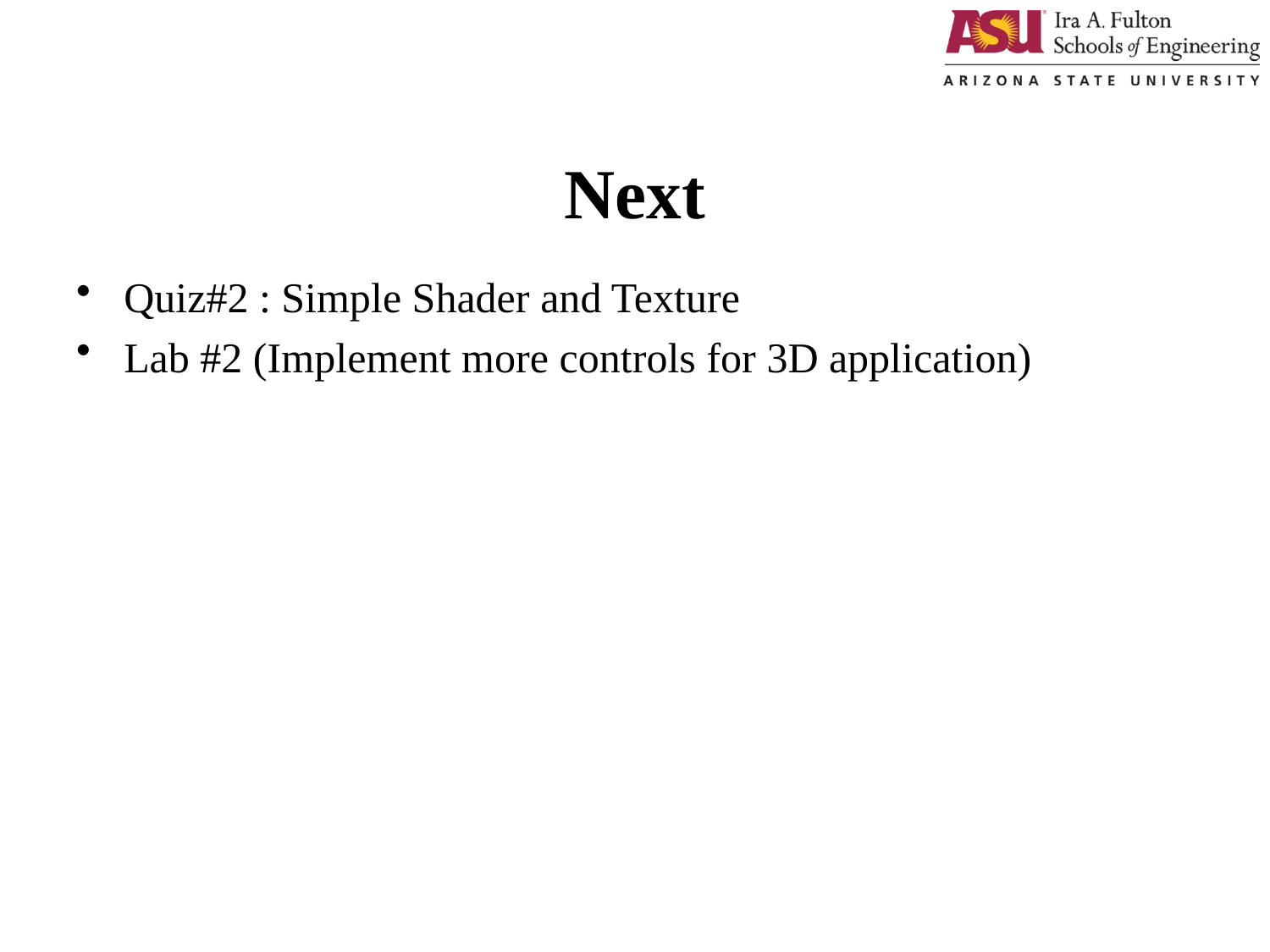

# Next
Quiz#2 : Simple Shader and Texture
Lab #2 (Implement more controls for 3D application)
1/16/2017